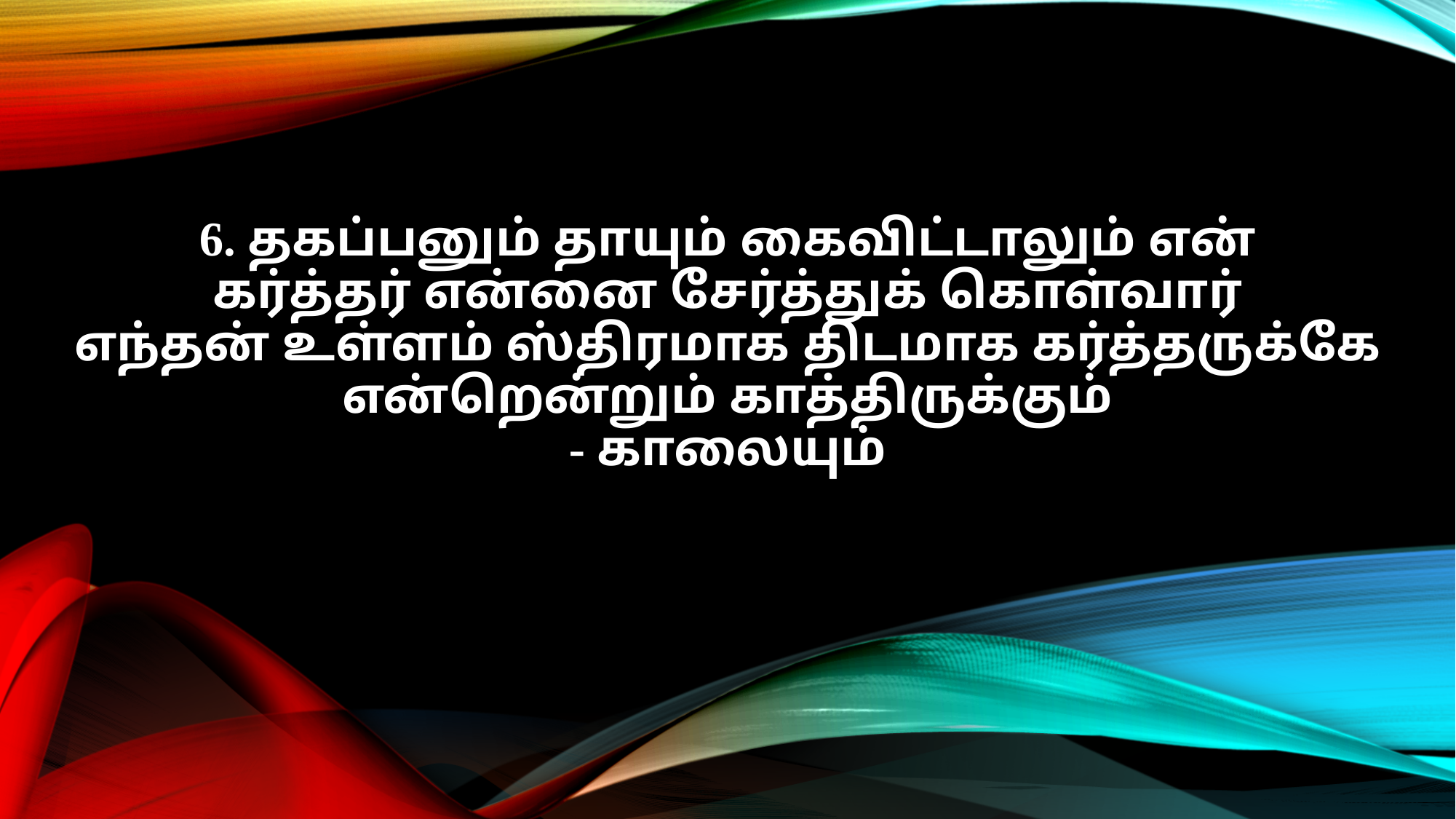

6. தகப்பனும் தாயும் கைவிட்டாலும் என்
கர்த்தர் என்னை சேர்த்துக் கொள்வார்
எந்தன் உள்ளம் ஸ்திரமாக திடமாக கர்த்தருக்கே
என்றென்றும் காத்திருக்கும்
- காலையும்